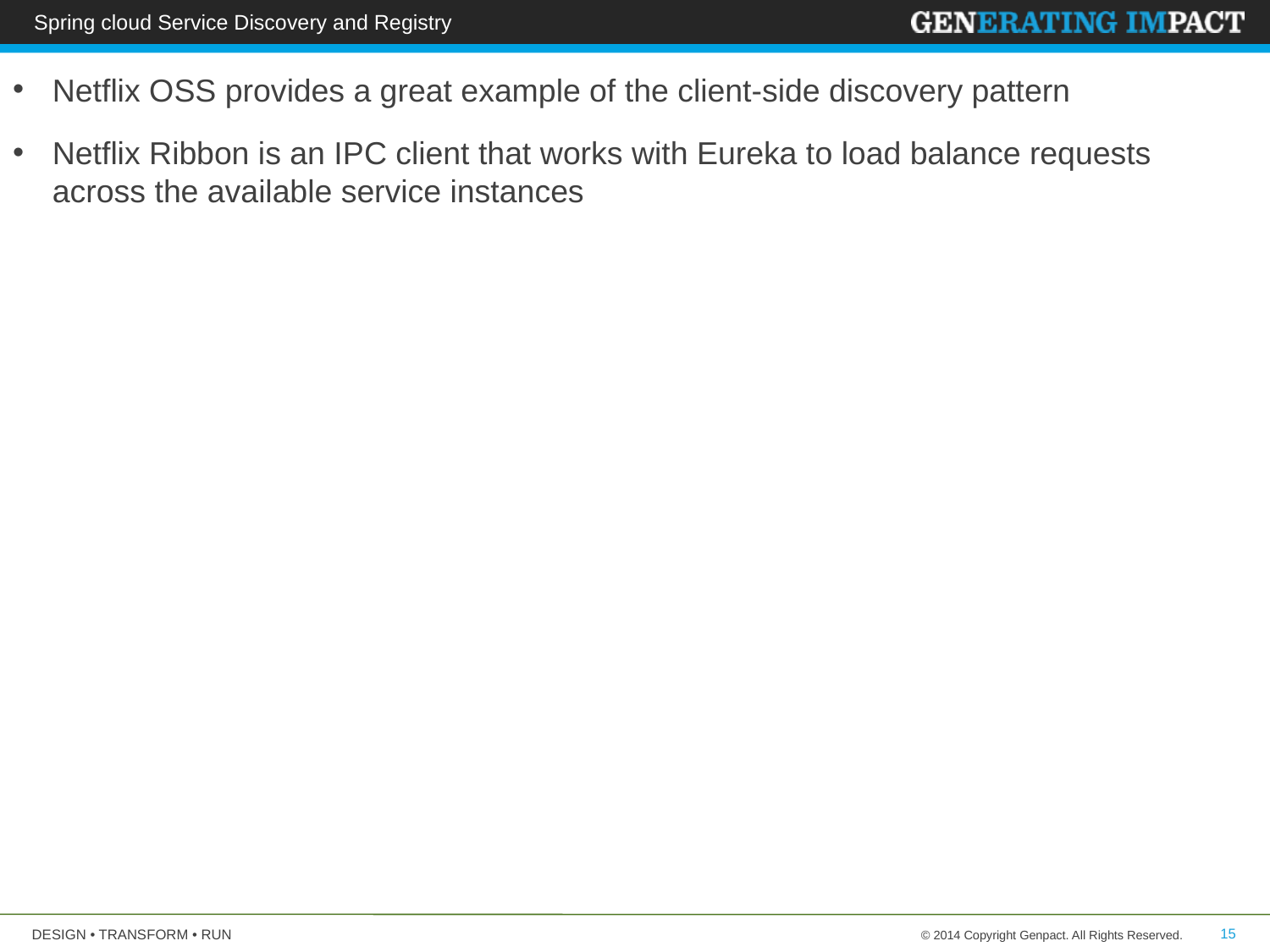

Spring cloud Service Discovery and Registry

Netflix OSS provides a great example of the client‑side discovery pattern
Netflix Ribbon is an IPC client that works with Eureka to load balance requests across the available service instances